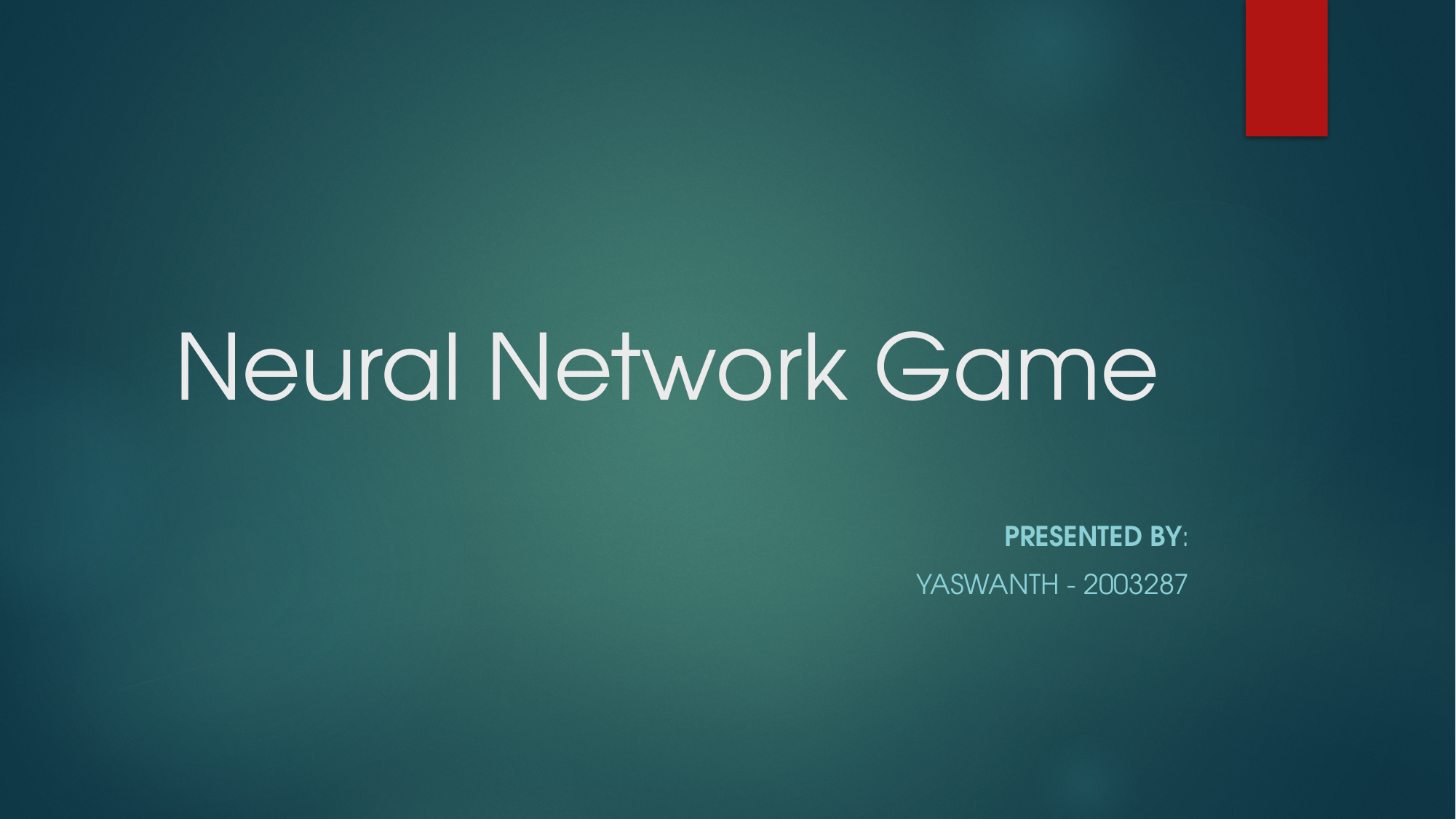

# Neural Network Game
Presented by:
Yaswanth - 2003287